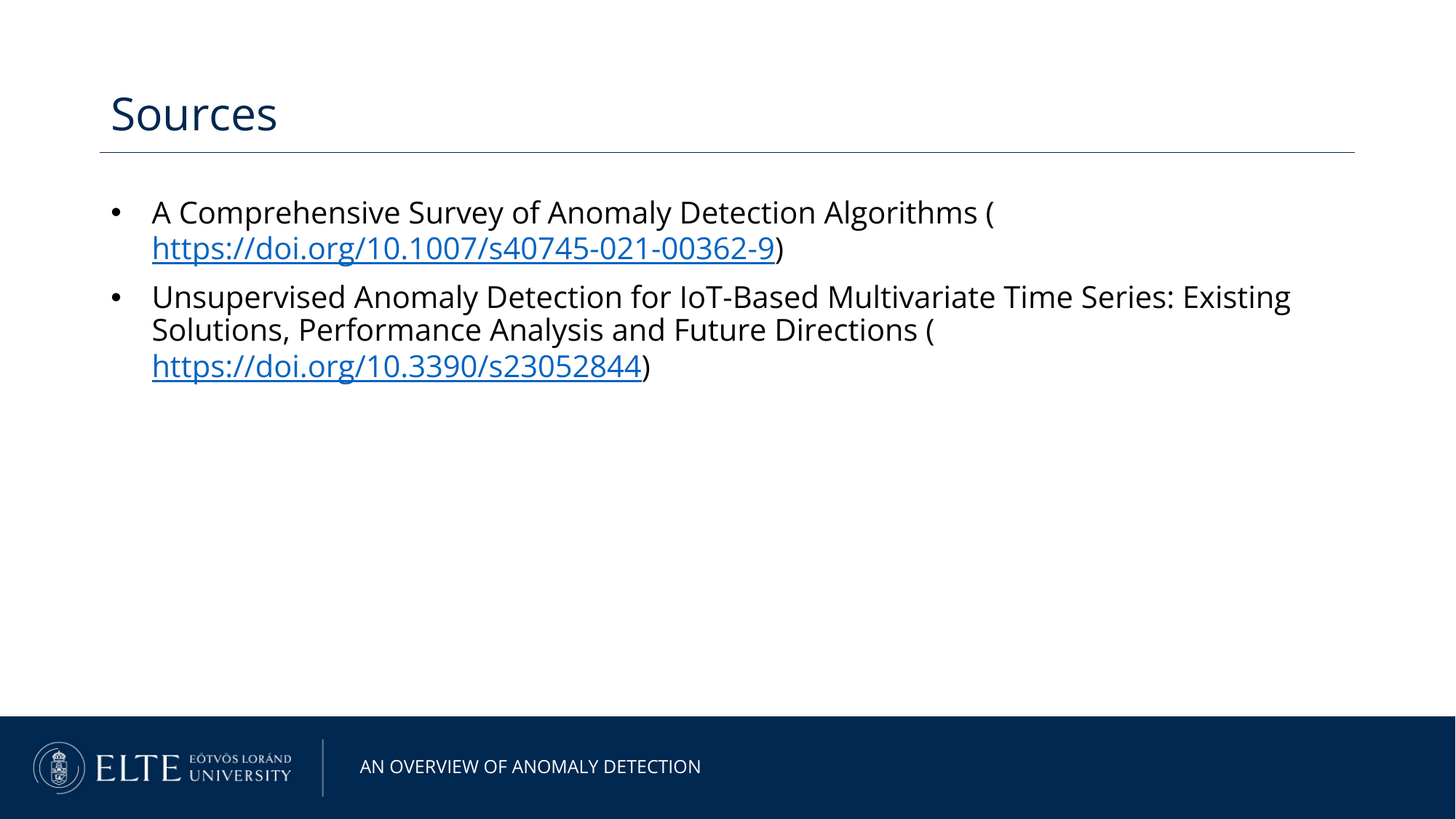

Sources
A Comprehensive Survey of Anomaly Detection Algorithms (https://doi.org/10.1007/s40745-021-00362-9)
Unsupervised Anomaly Detection for IoT-Based Multivariate Time Series: Existing Solutions, Performance Analysis and Future Directions (https://doi.org/10.3390/s23052844)

An overview of anomaly detection